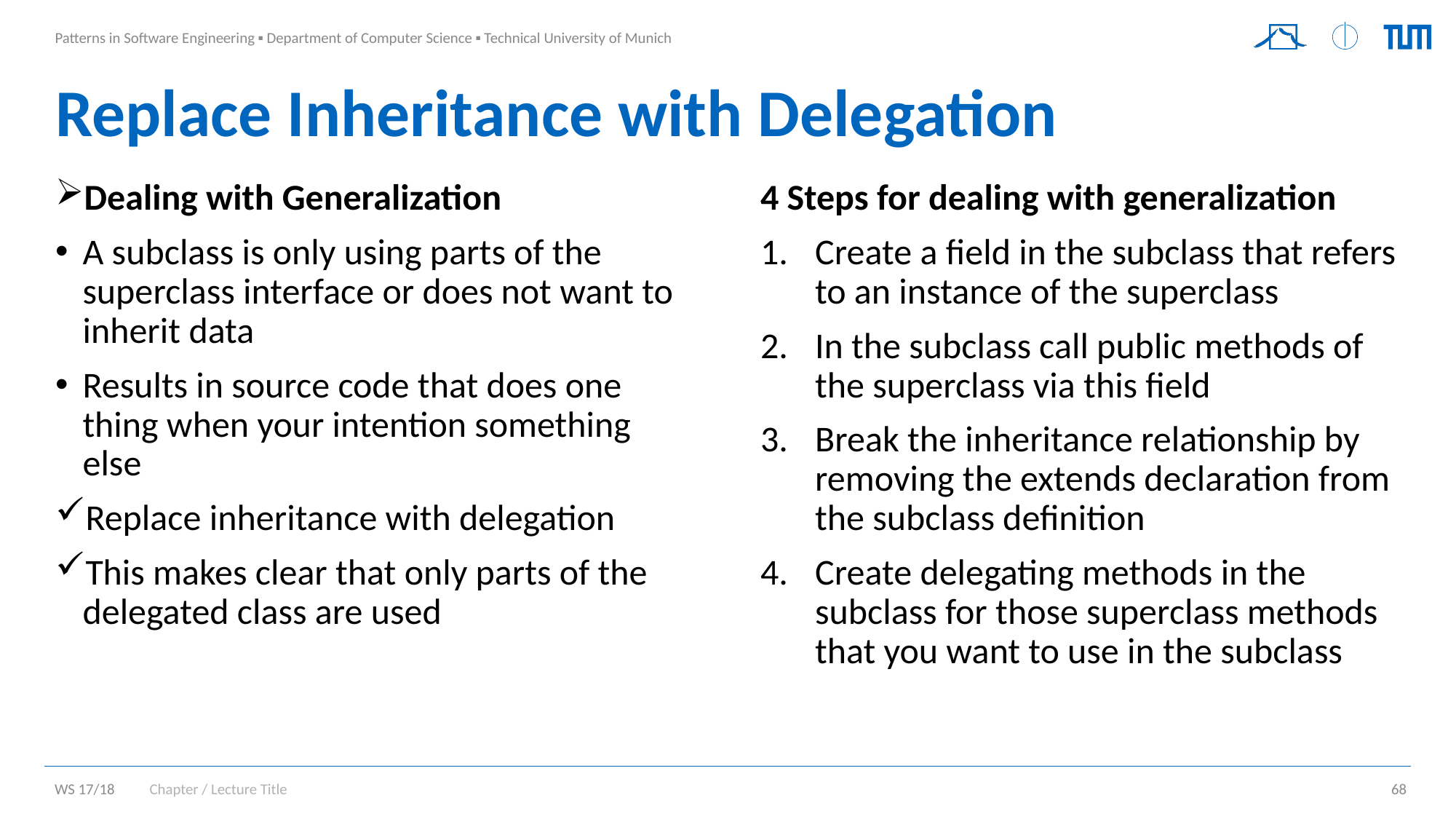

# Replace Inheritance with Delegation
4 Steps for dealing with generalization
Create a field in the subclass that refers to an instance of the superclass
In the subclass call public methods of the superclass via this field
Break the inheritance relationship by removing the extends declaration from the subclass definition
Create delegating methods in the subclass for those superclass methods that you want to use in the subclass
Dealing with Generalization
A subclass is only using parts of the superclass interface or does not want to inherit data
Results in source code that does one thing when your intention something else
Replace inheritance with delegation
This makes clear that only parts of the delegated class are used
Chapter / Lecture Title
68
WS 17/18